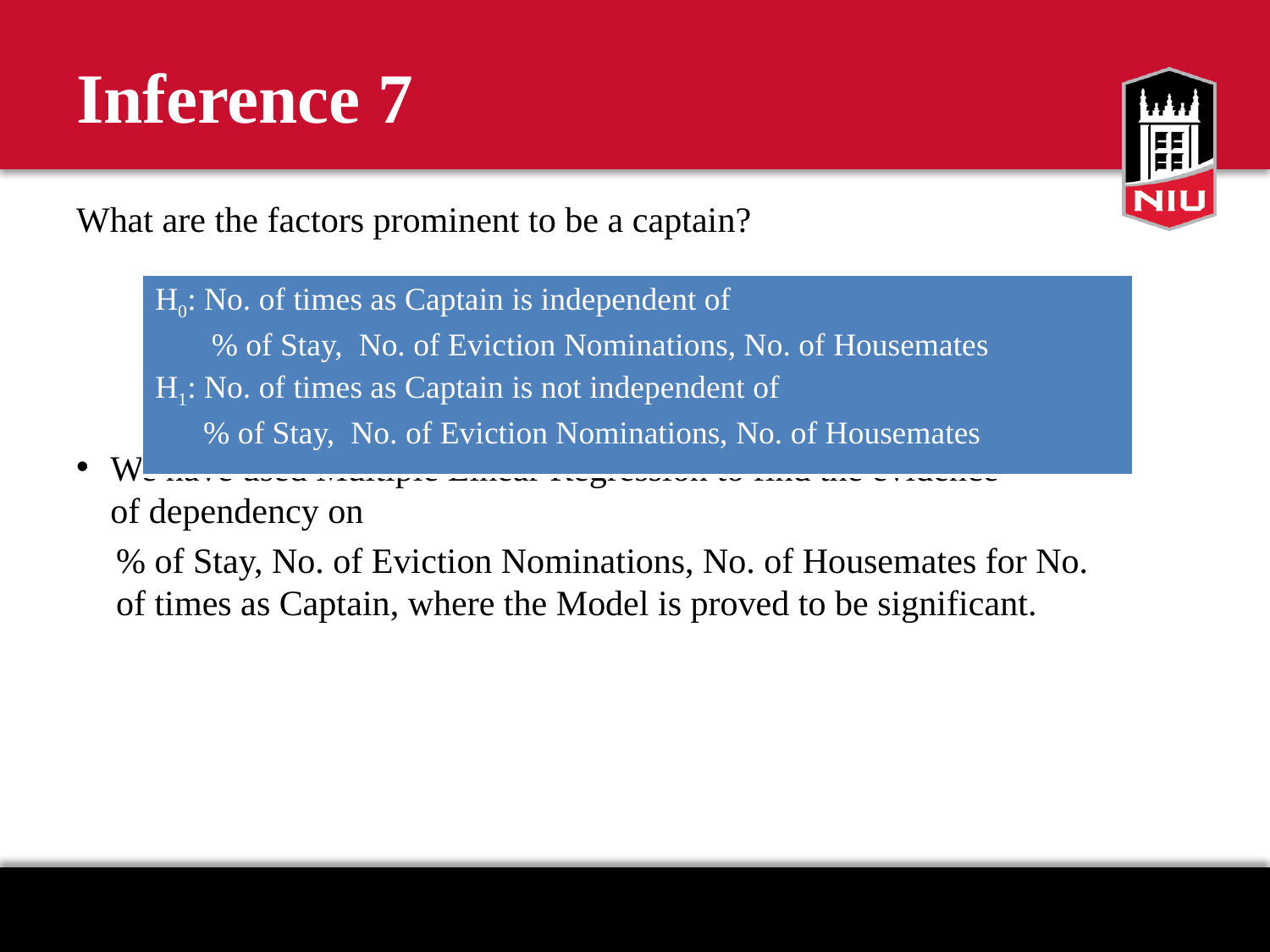

# Inference 7
What are the factors prominent to be a captain?

We have used Multiple Linear Regression to find the evidence of dependency on
% of Stay, No. of Eviction Nominations, No. of Housemates for No. of times as Captain, where the Model is proved to be significant.

| H0: No. of times as Captain is independent of        % of Stay,  No. of Eviction Nominations, No. of Housemates  H1: No. of times as Captain is not independent of       % of Stay,  No. of Eviction Nominations, No. of Housemates |
| --- |